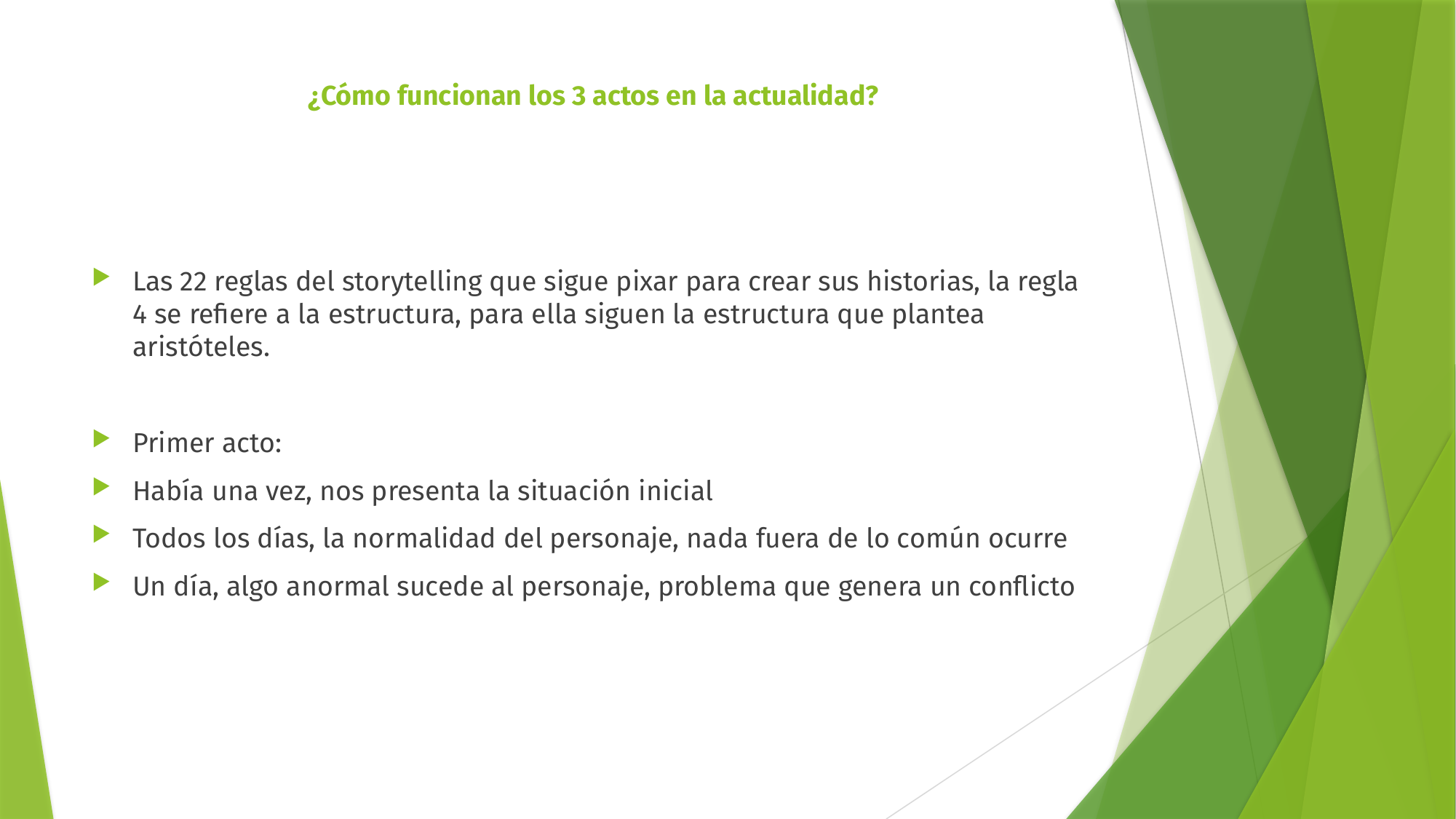

# ¿Cómo funcionan los 3 actos en la actualidad?
Las 22 reglas del storytelling que sigue pixar para crear sus historias, la regla 4 se refiere a la estructura, para ella siguen la estructura que plantea aristóteles.

Primer acto:
Había una vez, nos presenta la situación inicial
Todos los días, la normalidad del personaje, nada fuera de lo común ocurre
Un día, algo anormal sucede al personaje, problema que genera un conflicto